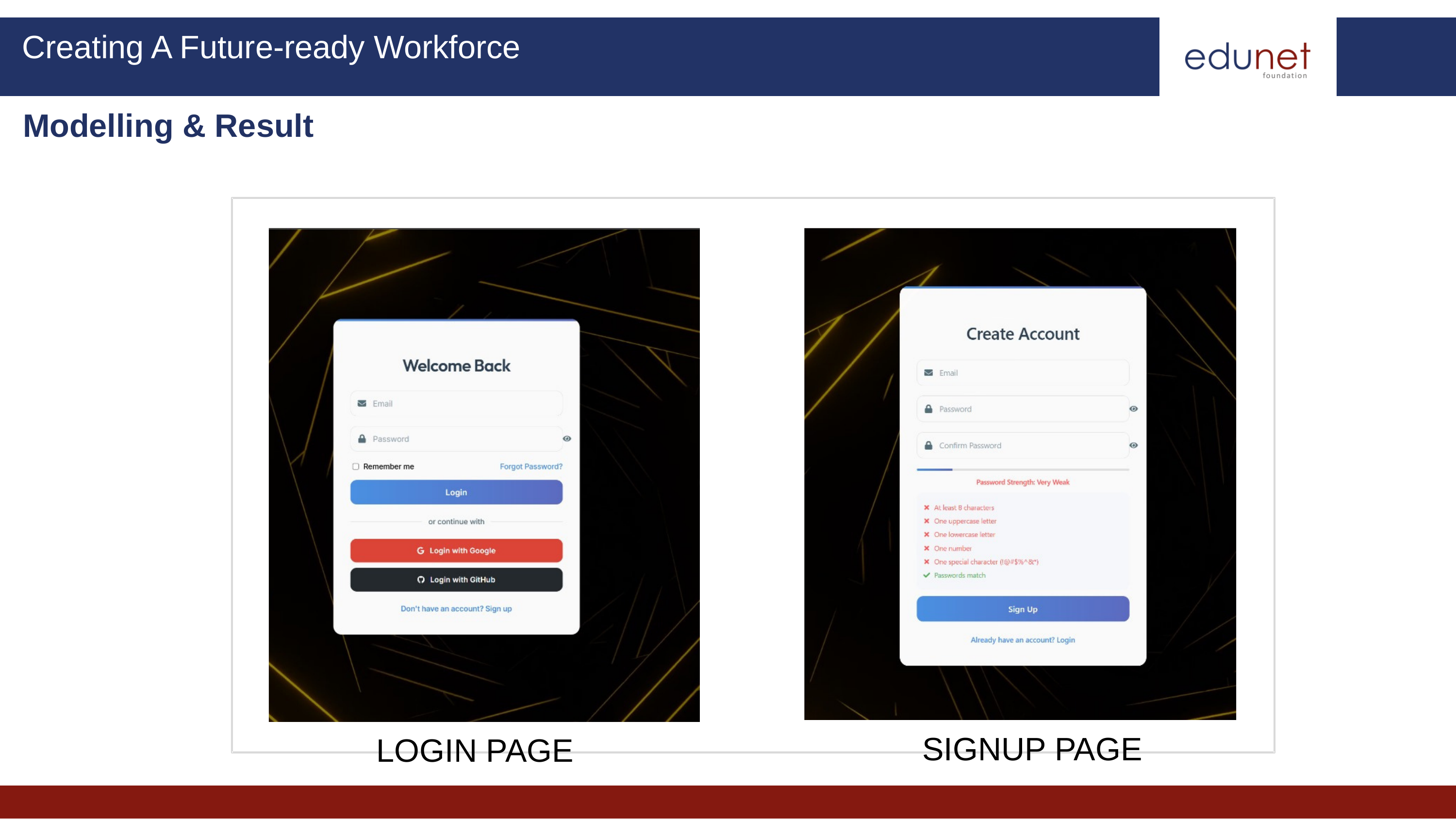

Creating A Future-ready Workforce

Modelling & Result

SIGNUP PAGE
LOGIN PAGE